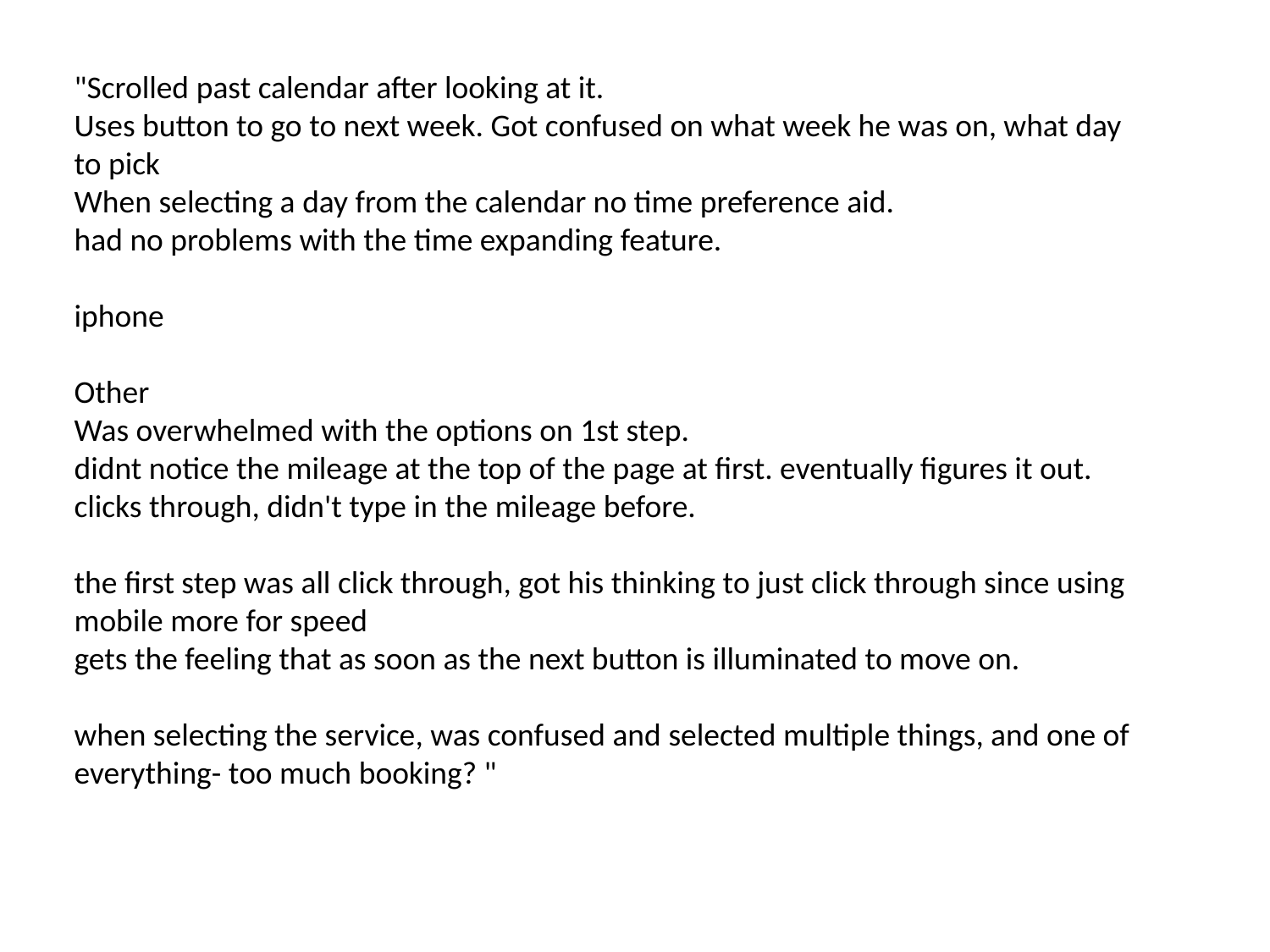

"Scrolled past calendar after looking at it.
Uses button to go to next week. Got confused on what week he was on, what day to pick
When selecting a day from the calendar no time preference aid.
had no problems with the time expanding feature.

iphone

Other
Was overwhelmed with the options on 1st step.
didnt notice the mileage at the top of the page at first. eventually figures it out. clicks through, didn't type in the mileage before.

the first step was all click through, got his thinking to just click through since using mobile more for speed
gets the feeling that as soon as the next button is illuminated to move on.

when selecting the service, was confused and selected multiple things, and one of everything- too much booking? "